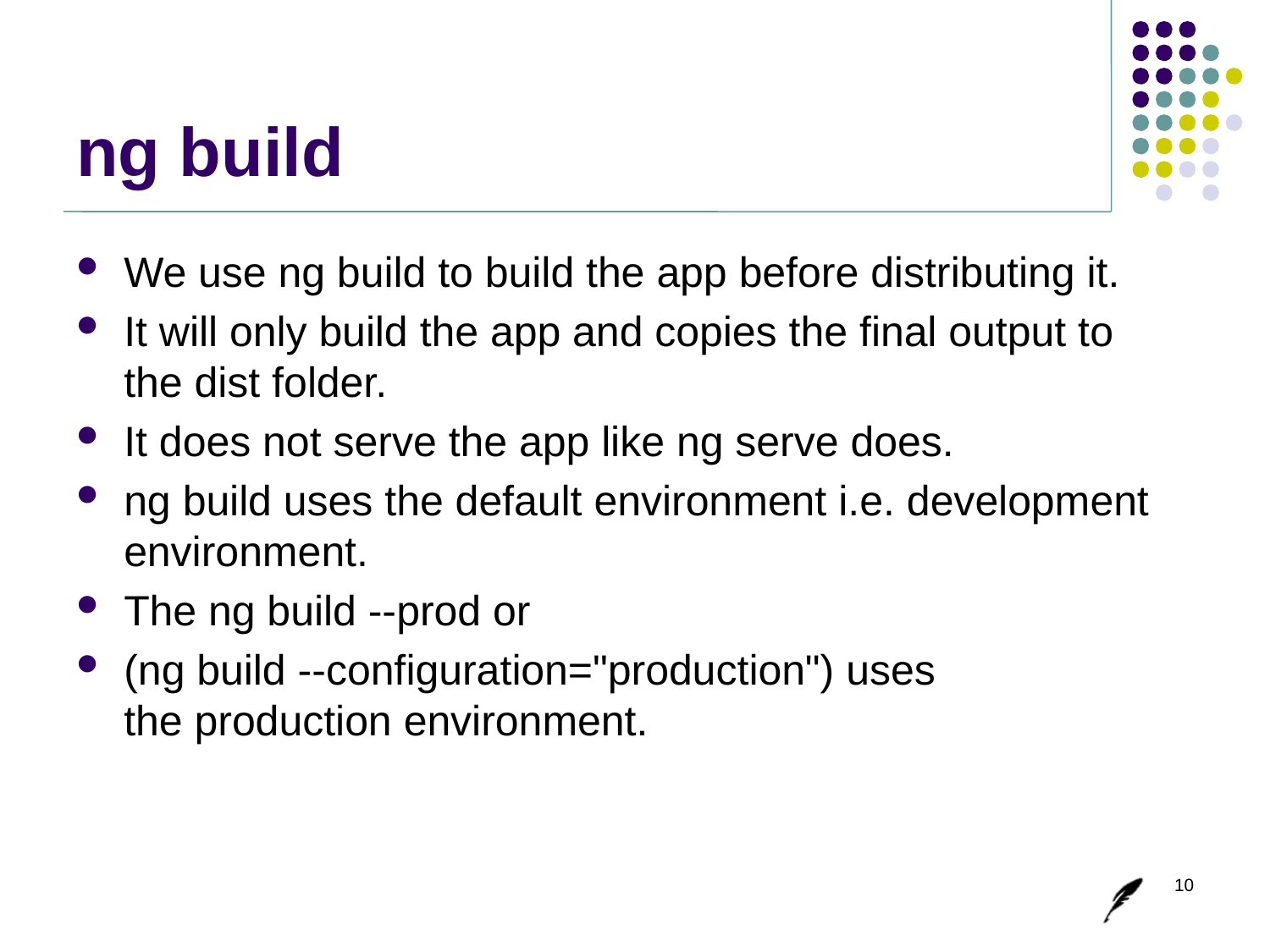

# ng build
We use ng build to build the app before distributing it.
It will only build the app and copies the final output to the dist folder.
It does not serve the app like ng serve does.
ng build uses the default environment i.e. development environment.
The ng build --prod or
(ng build --configuration="production") uses the production environment.

10